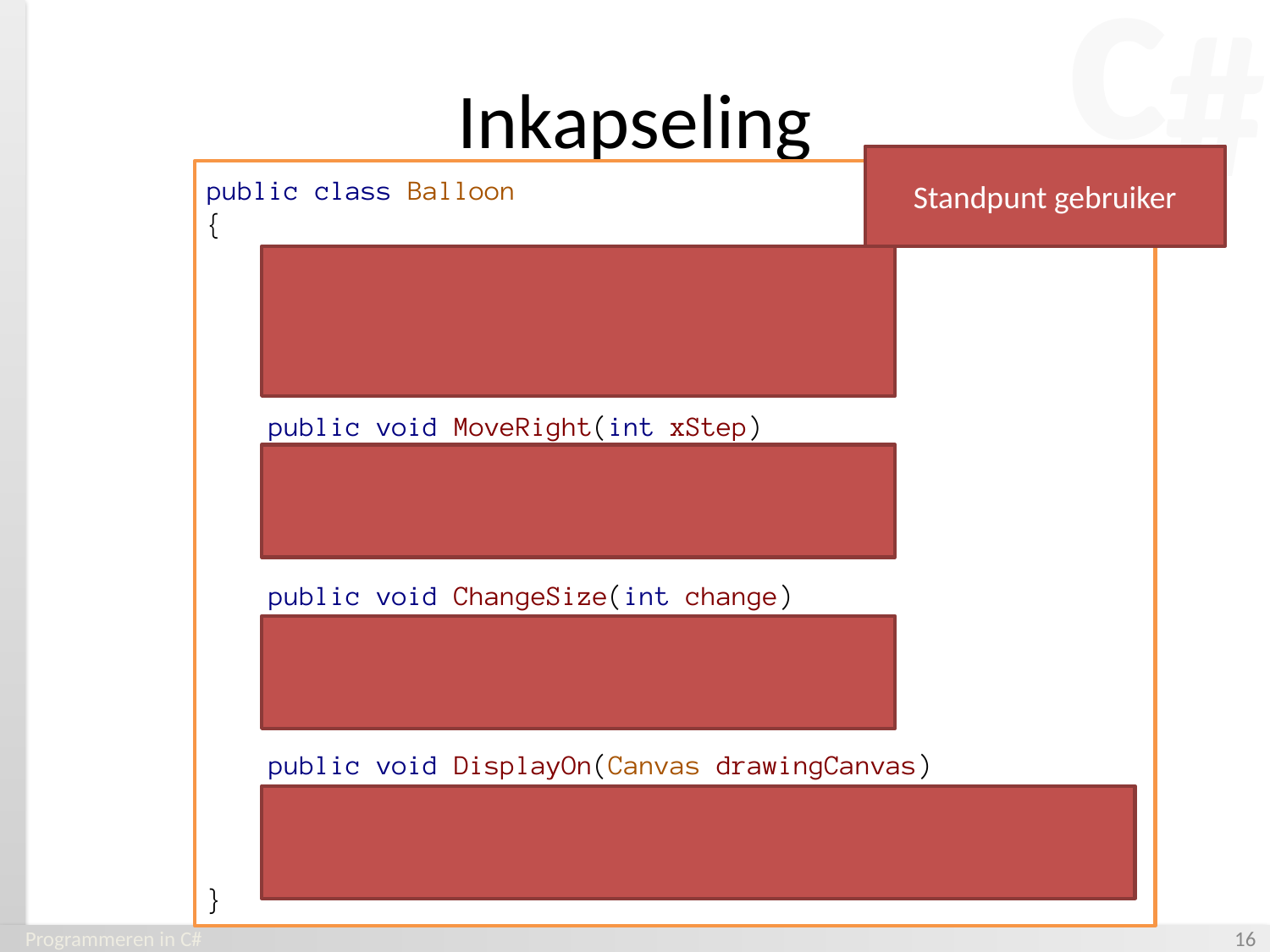

# Inkapseling
Standpunt gebruiker
public class Balloon
{
    private int x = 50;
    private int y = 50;
    private int diameter = 20;
    private Pen pen = new Pen(Color.Black);
    public void MoveRight(int xStep)
    {
        x = x + xStep;
    }
    public void ChangeSize(int change)
    {
        diameter = diameter + change;
    }
    public void DisplayOn(Canvas drawingCanvas)
    {
        drawArea.DrawEllipse(pen, x, y, diameter, diameter);
    }
}

Programmeren in C#
16